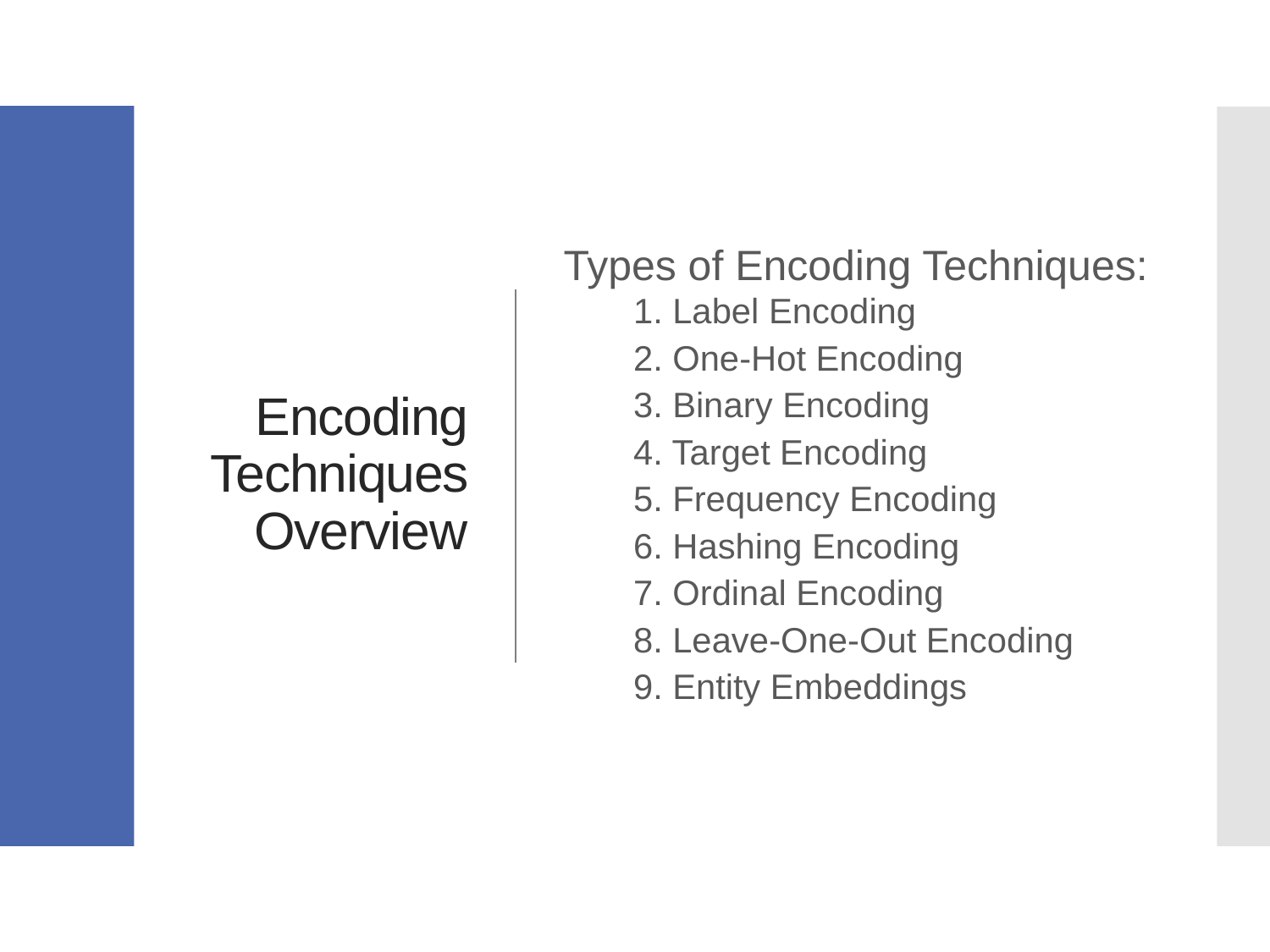

# Encoding Techniques Overview
Types of Encoding Techniques:
1. Label Encoding
2. One-Hot Encoding
3. Binary Encoding
4. Target Encoding
5. Frequency Encoding
6. Hashing Encoding
7. Ordinal Encoding
8. Leave-One-Out Encoding
9. Entity Embeddings